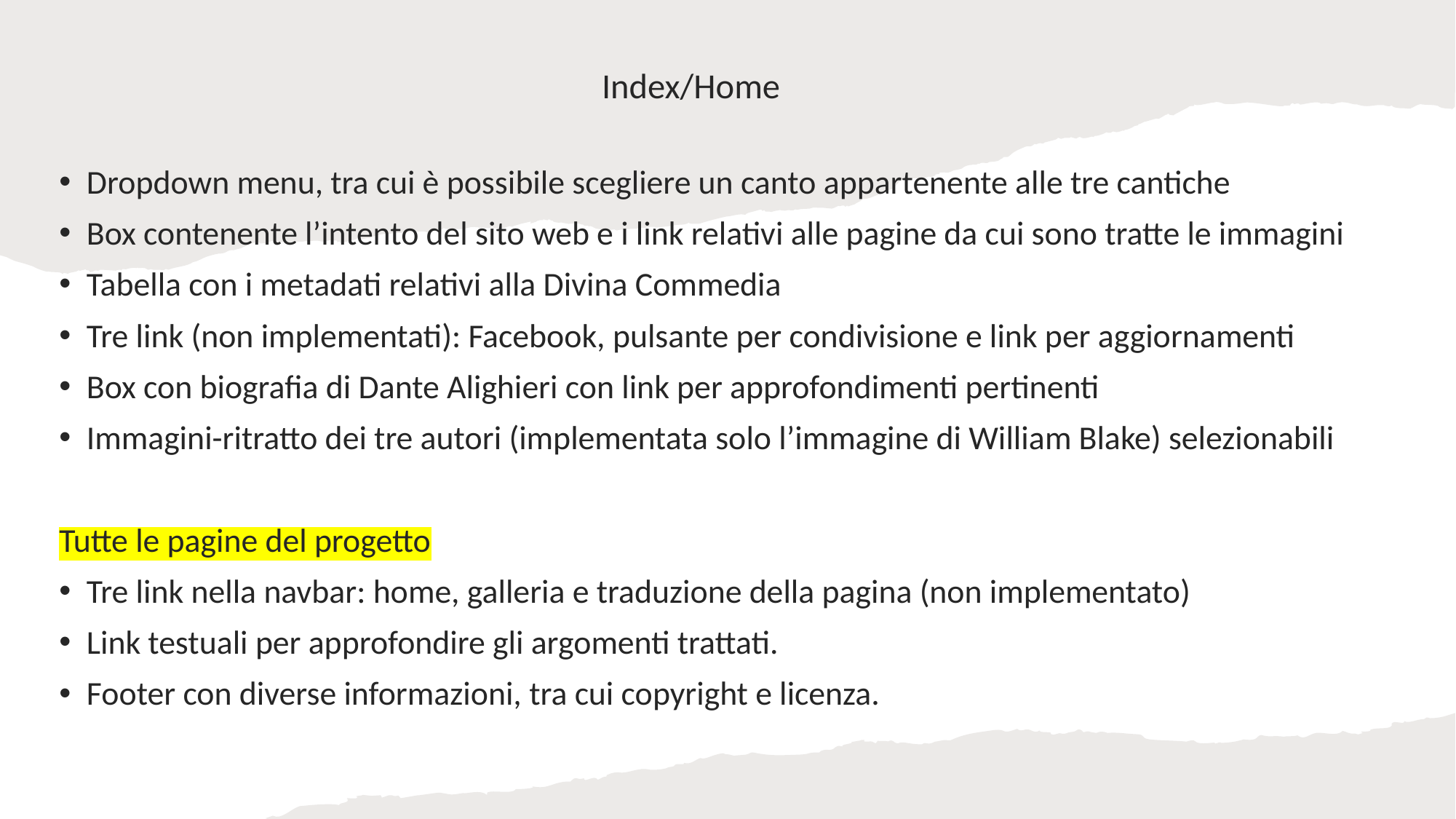

# Index/Home
Dropdown menu, tra cui è possibile scegliere un canto appartenente alle tre cantiche
Box contenente l’intento del sito web e i link relativi alle pagine da cui sono tratte le immagini
Tabella con i metadati relativi alla Divina Commedia
Tre link (non implementati): Facebook, pulsante per condivisione e link per aggiornamenti
Box con biografia di Dante Alighieri con link per approfondimenti pertinenti
Immagini-ritratto dei tre autori (implementata solo l’immagine di William Blake) selezionabili

Tutte le pagine del progetto
Tre link nella navbar: home, galleria e traduzione della pagina (non implementato)
Link testuali per approfondire gli argomenti trattati.
Footer con diverse informazioni, tra cui copyright e licenza.